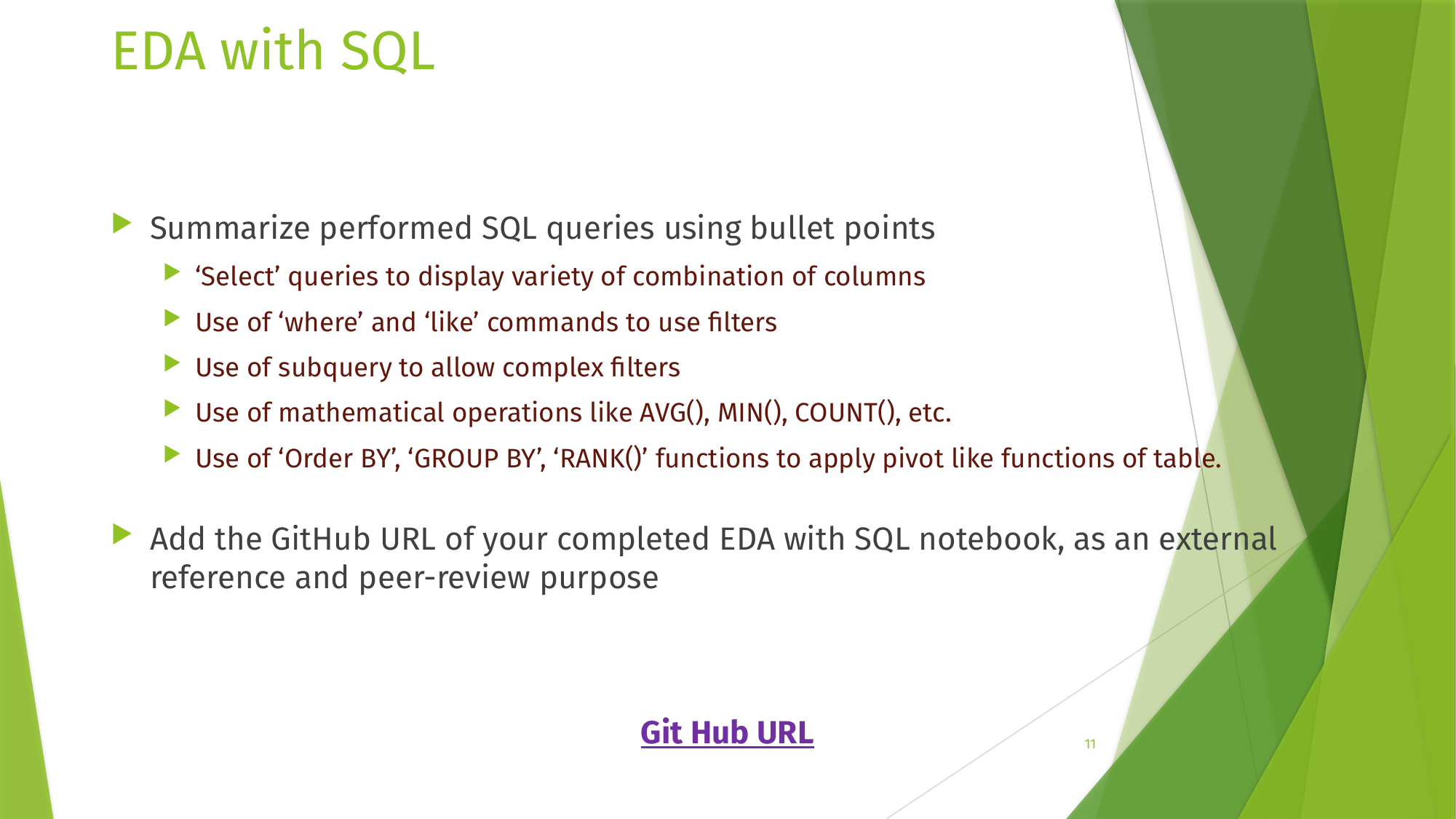

# EDA with SQL
Summarize performed SQL queries using bullet points
‘Select’ queries to display variety of combination of columns
Use of ‘where’ and ‘like’ commands to use filters
Use of subquery to allow complex filters
Use of mathematical operations like AVG(), MIN(), COUNT(), etc.
Use of ‘Order BY’, ‘GROUP BY’, ‘RANK()’ functions to apply pivot like functions of table.
Add the GitHub URL of your completed EDA with SQL notebook, as an external reference and peer-review purpose

Git Hub URL

11